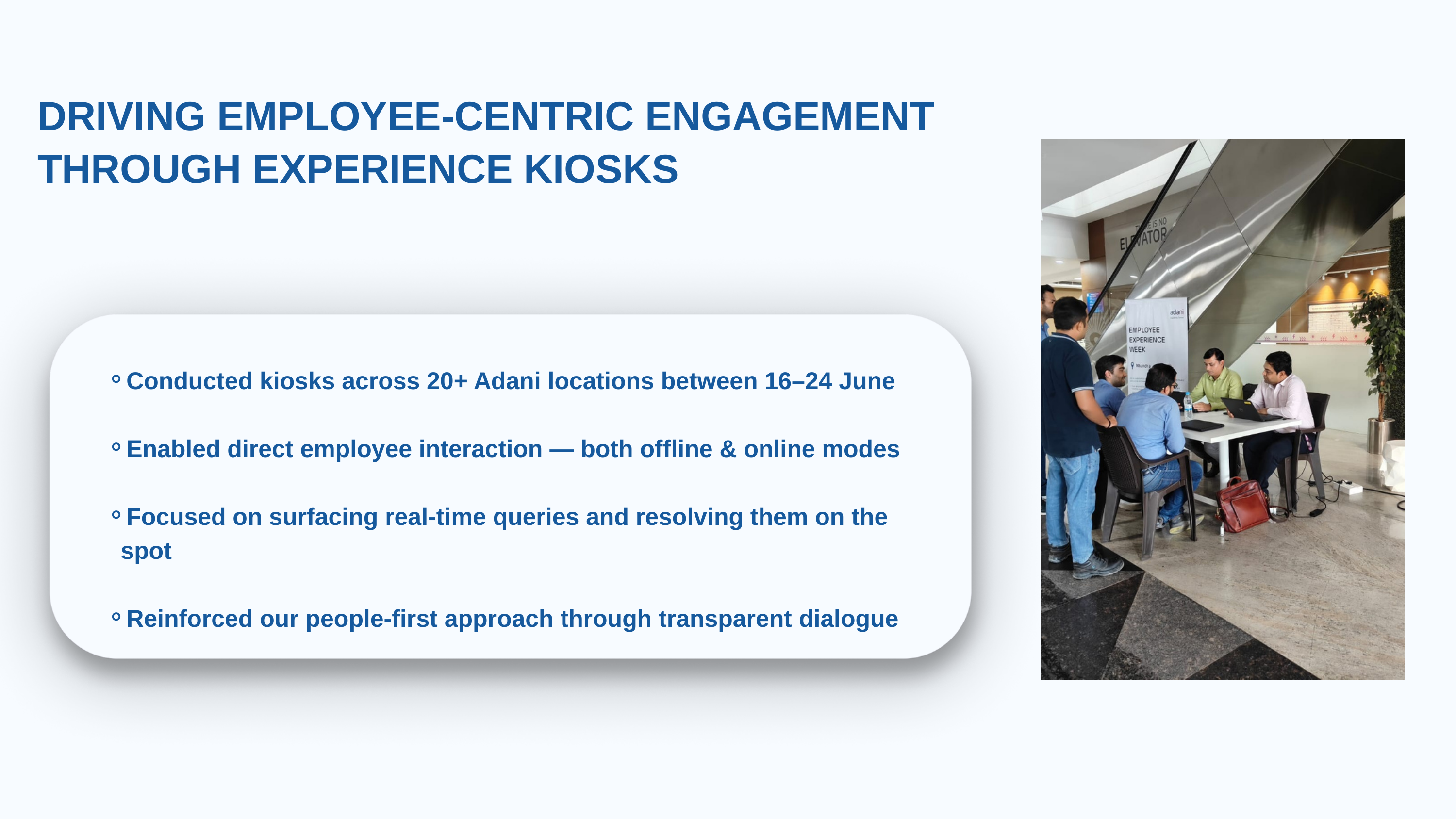

DRIVING EMPLOYEE-CENTRIC ENGAGEMENT THROUGH EXPERIENCE KIOSKS

Conducted kiosks across 20+ Adani locations between 16–24 June

Enabled direct employee interaction — both offline & online modes

Focused on surfacing real-time queries and resolving them on the spot

Reinforced our people-first approach through transparent dialogue